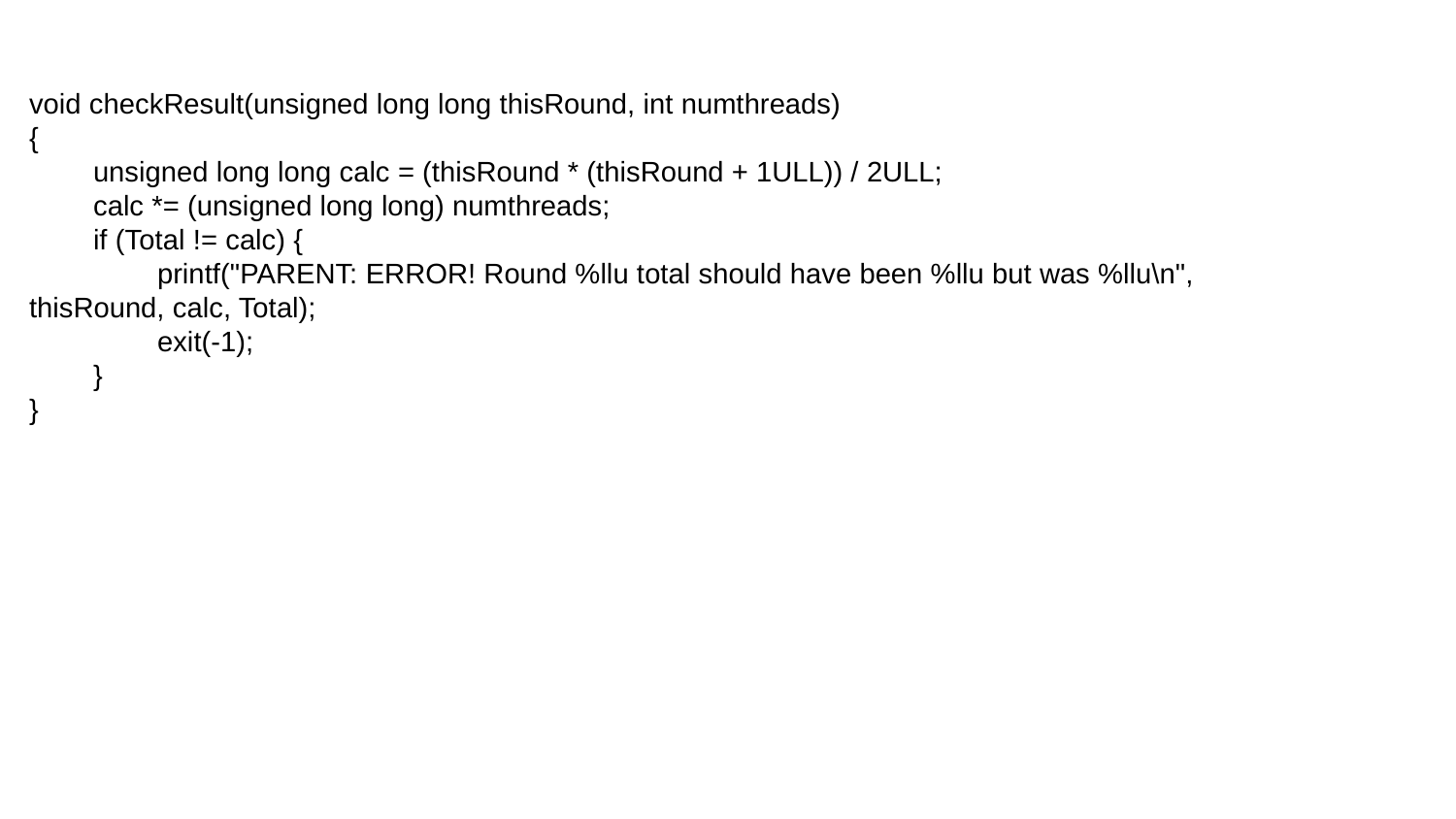

void checkResult(unsigned long long thisRound, int numthreads)
{
        unsigned long long calc = (thisRound * (thisRound + 1ULL)) / 2ULL;
        calc *= (unsigned long long) numthreads;
        if (Total != calc) {
                printf("PARENT: ERROR! Round %llu total should have been %llu but was %llu\n", thisRound, calc, Total);
                exit(-1);
        }
}